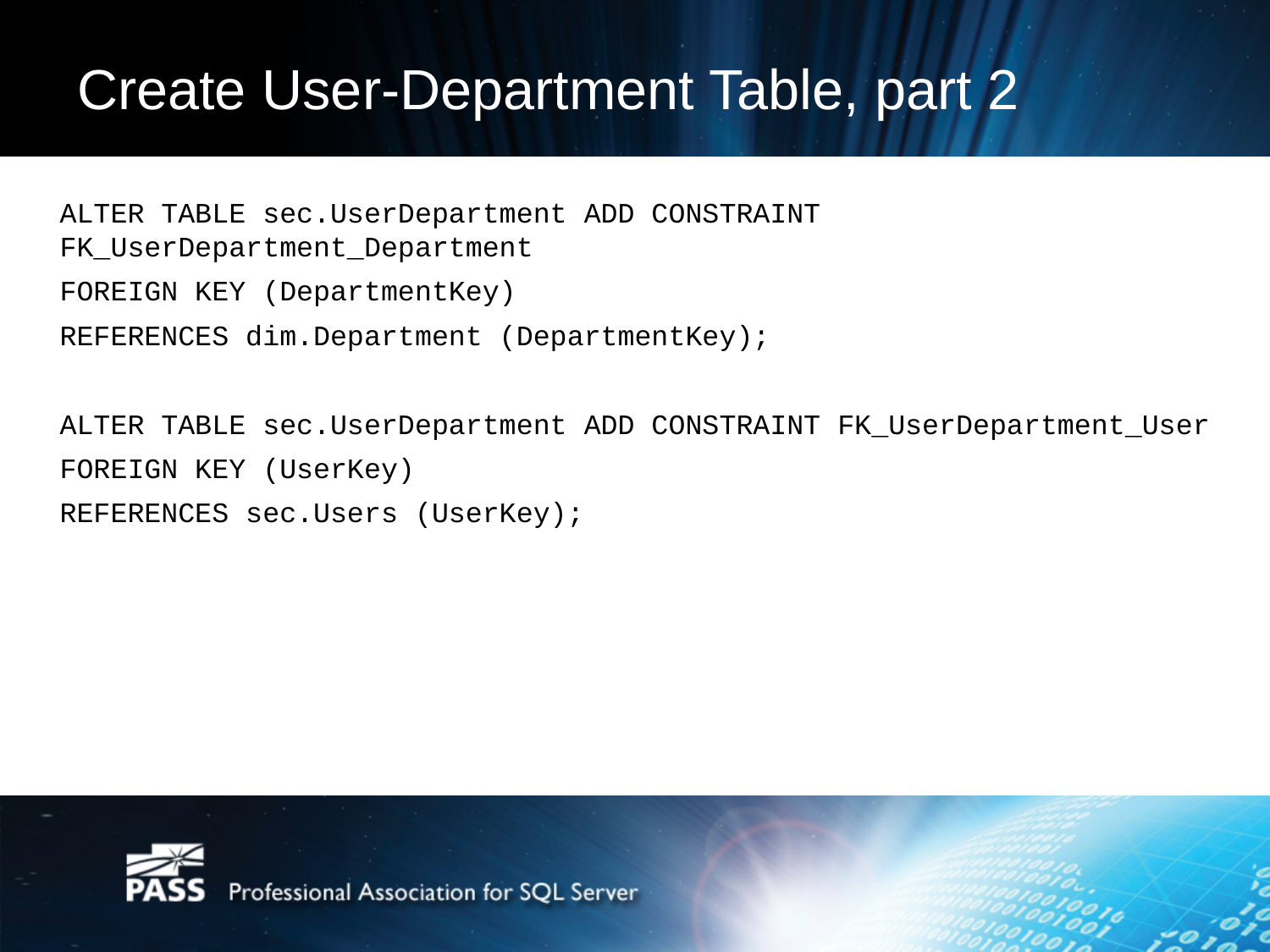

# Create User-Department Table, part 2
ALTER TABLE sec.UserDepartment ADD CONSTRAINT FK_UserDepartment_Department
FOREIGN KEY (DepartmentKey)
REFERENCES dim.Department (DepartmentKey);

ALTER TABLE sec.UserDepartment ADD CONSTRAINT FK_UserDepartment_User
FOREIGN KEY (UserKey)
REFERENCES sec.Users (UserKey);